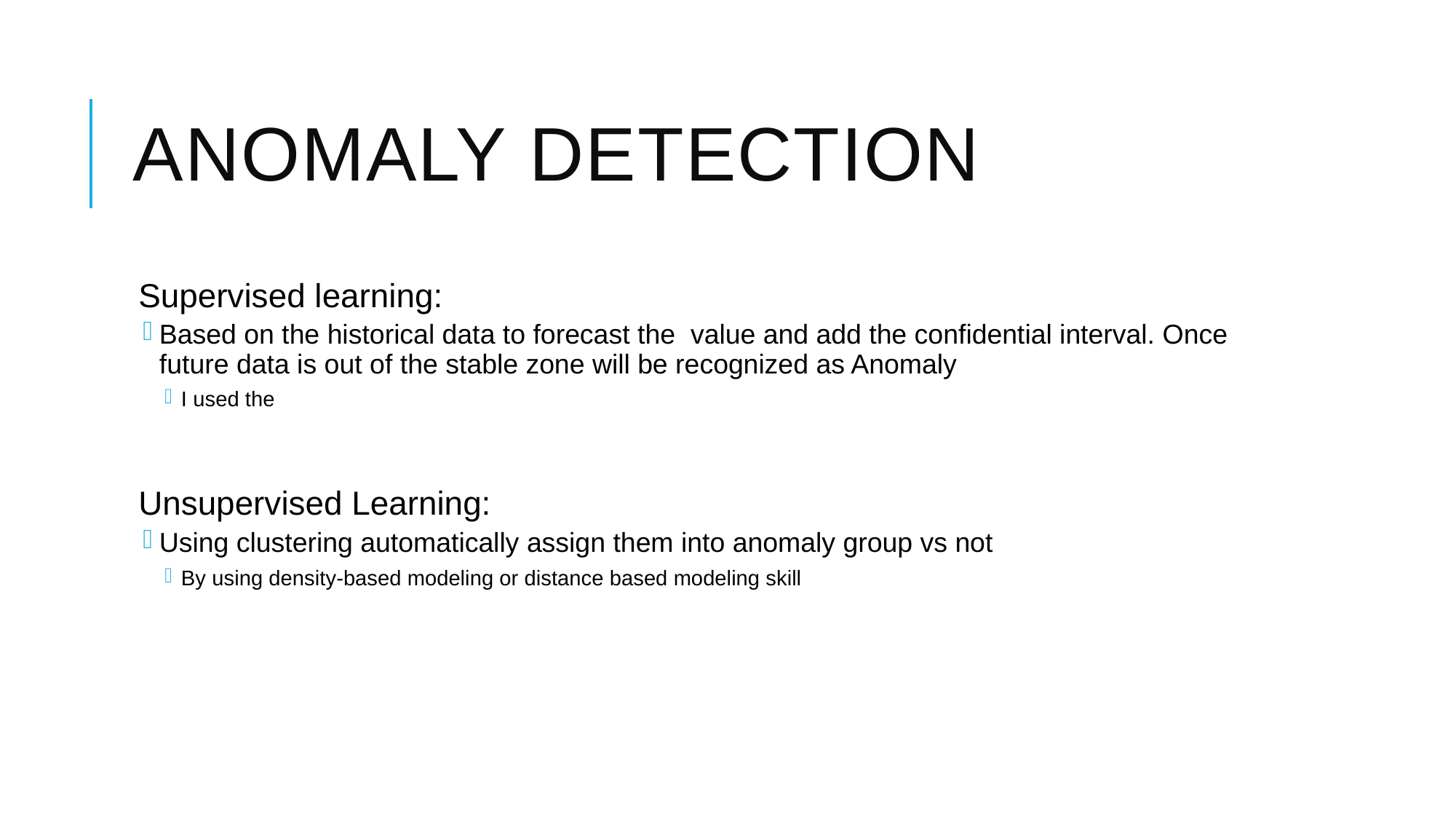

# Anomaly Detection
Supervised learning:
Based on the historical data to forecast the  value and add the confidential interval. Once future data is out of the stable zone will be recognized as Anomaly
I used the

Unsupervised Learning:
Using clustering automatically assign them into anomaly group vs not
By using density-based modeling or distance based modeling skill